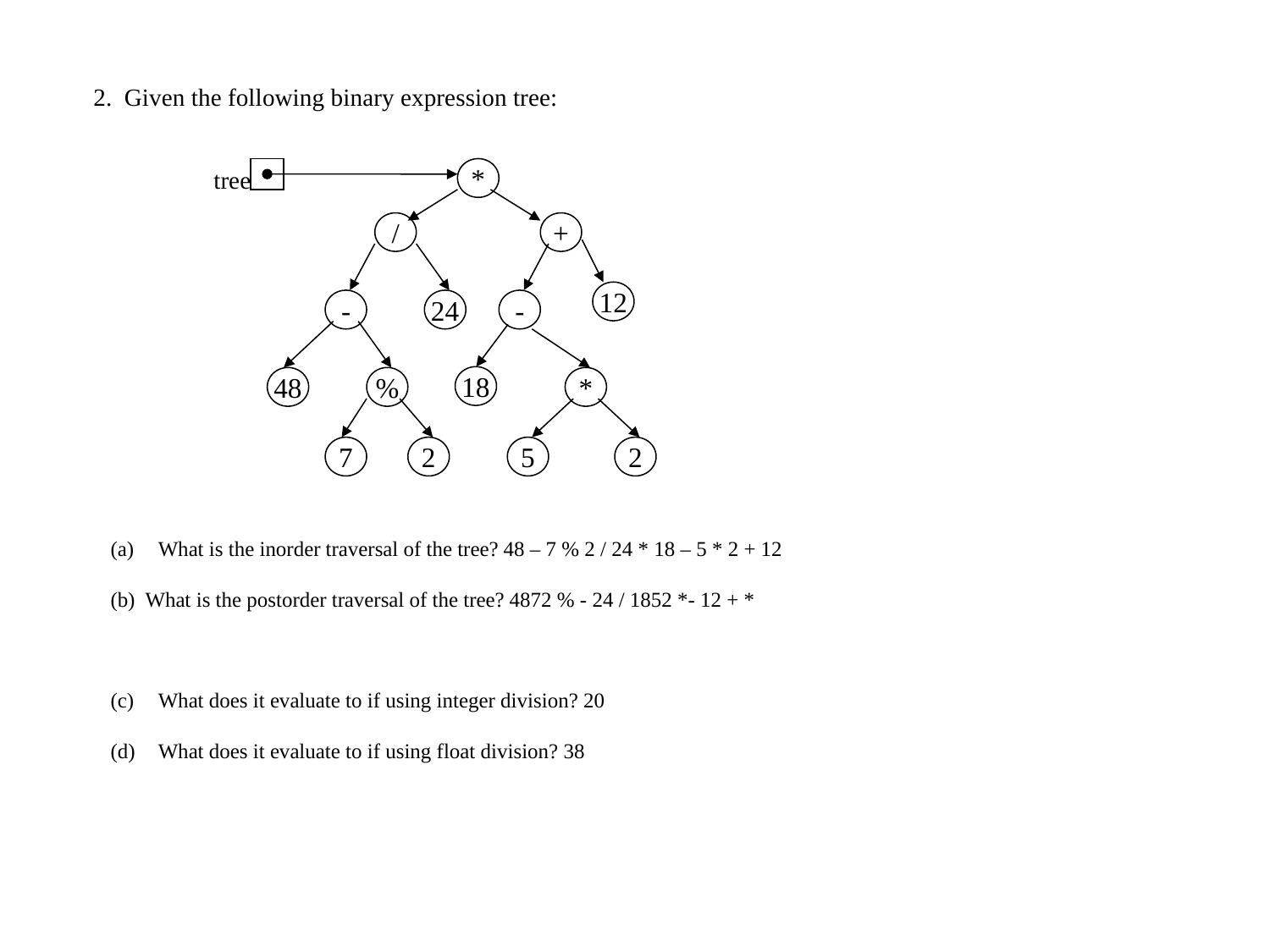

2.  Given the following binary expression tree:
tree

*

/
+

12
-
24
-

18
48
%
*

7
2
5
2
What is the inorder traversal of the tree? 48 – 7 % 2 / 24 * 18 – 5 * 2 + 12

(b)  What is the postorder traversal of the tree? 4872 % - 24 / 1852 *- 12 + *

What does it evaluate to if using integer division? 20

   What does it evaluate to if using float division? 38